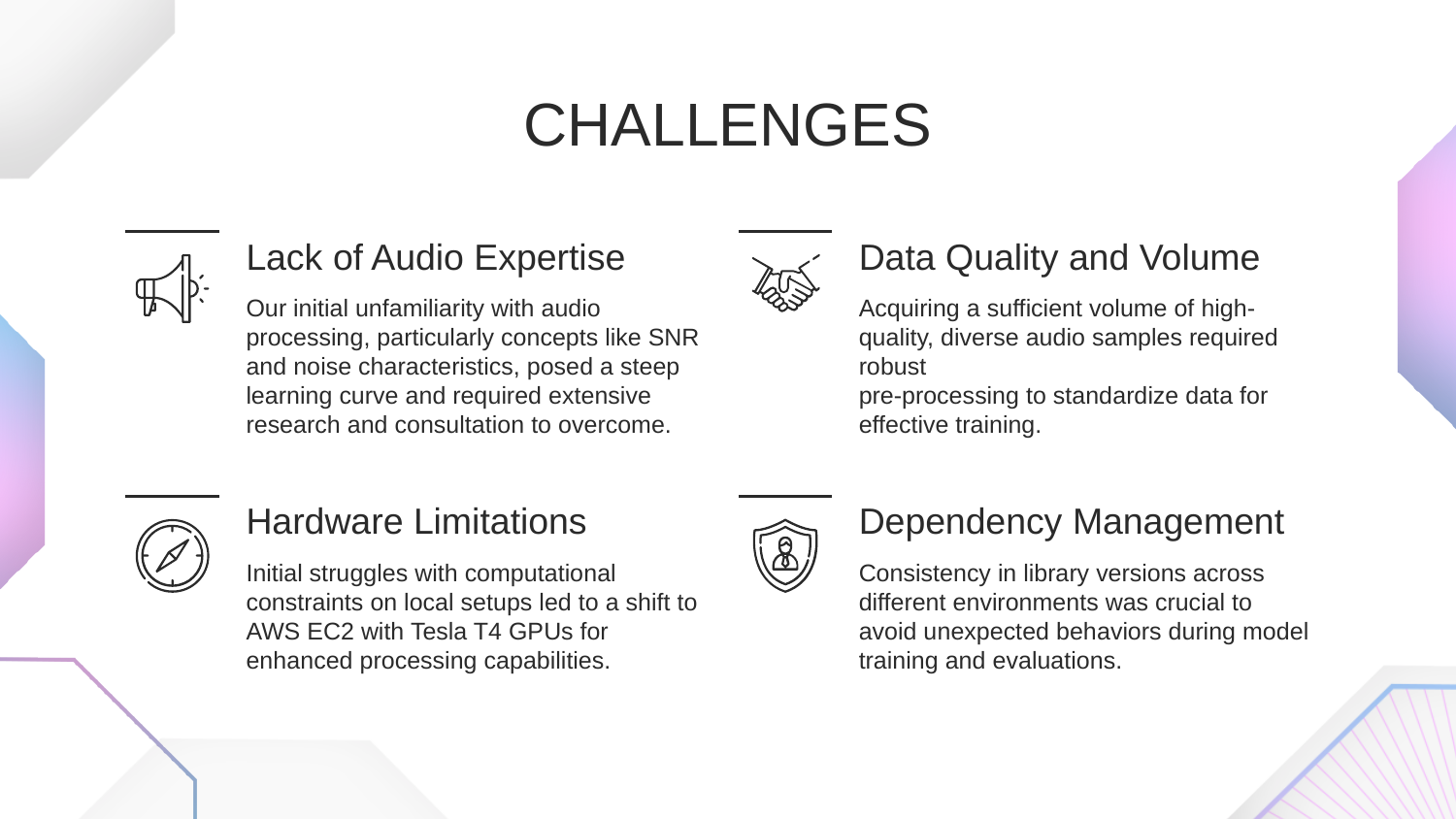

# CHALLENGES
Lack of Audio Expertise
Data Quality and Volume

Our initial unfamiliarity with audio processing, particularly concepts like SNR and noise characteristics, posed a steep learning curve and required extensive research and consultation to overcome.
Acquiring a sufficient volume of high-quality, diverse audio samples required robust
pre-processing to standardize data for effective training.
Hardware Limitations
Dependency Management

Initial struggles with computational constraints on local setups led to a shift to AWS EC2 with Tesla T4 GPUs for enhanced processing capabilities.
Consistency in library versions across different environments was crucial to avoid unexpected behaviors during model training and evaluations.